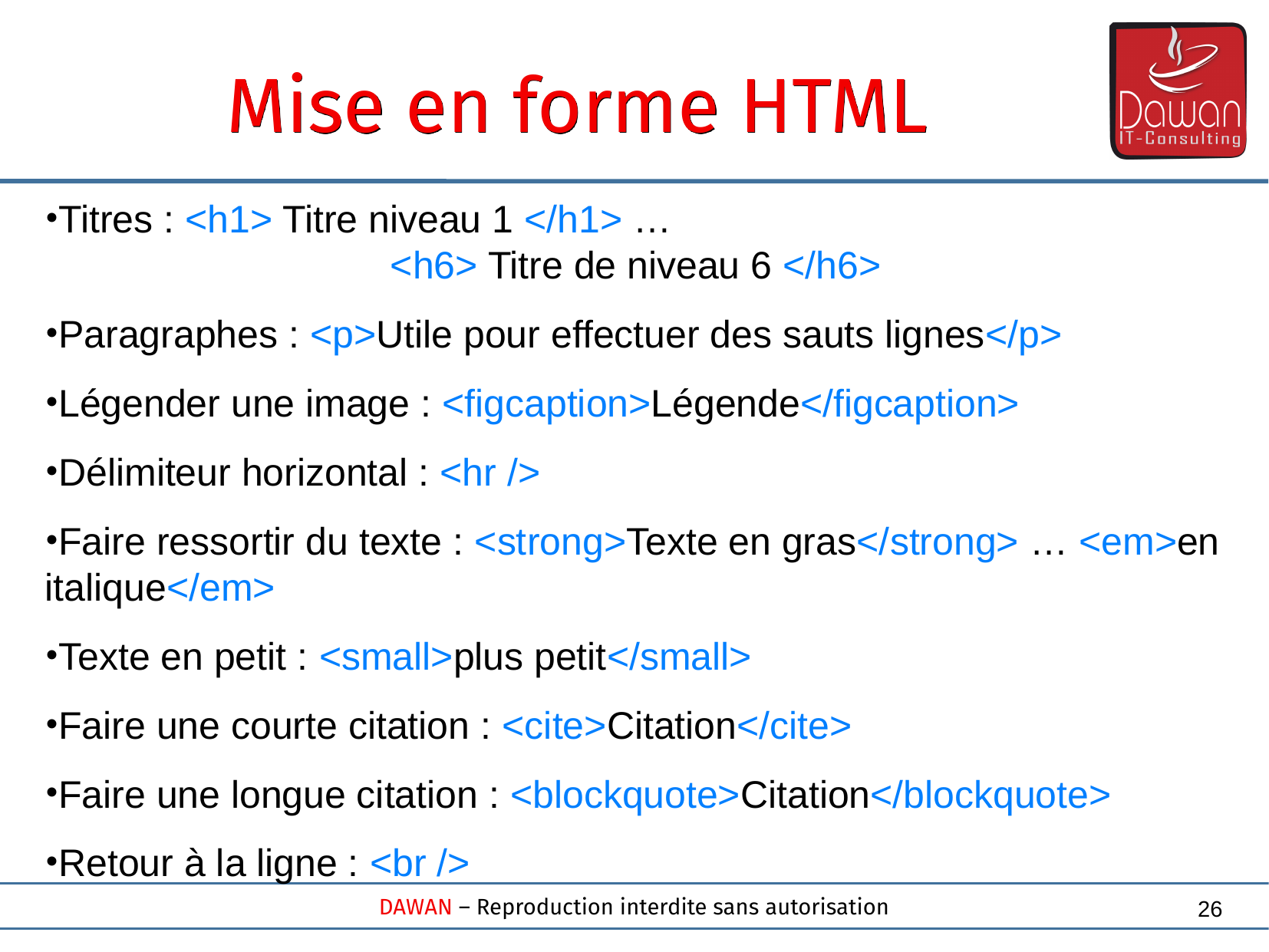

Mise en forme HTML
Titres : <h1> Titre niveau 1 </h1> …
			<h6> Titre de niveau 6 </h6>
Paragraphes : <p>Utile pour effectuer des sauts lignes</p>
Légender une image : <figcaption>Légende</figcaption>
Délimiteur horizontal : <hr />
Faire ressortir du texte : <strong>Texte en gras</strong> … <em>en italique</em>
Texte en petit : <small>plus petit</small>
Faire une courte citation : <cite>Citation</cite>
Faire une longue citation : <blockquote>Citation</blockquote>
Retour à la ligne : <br />
26